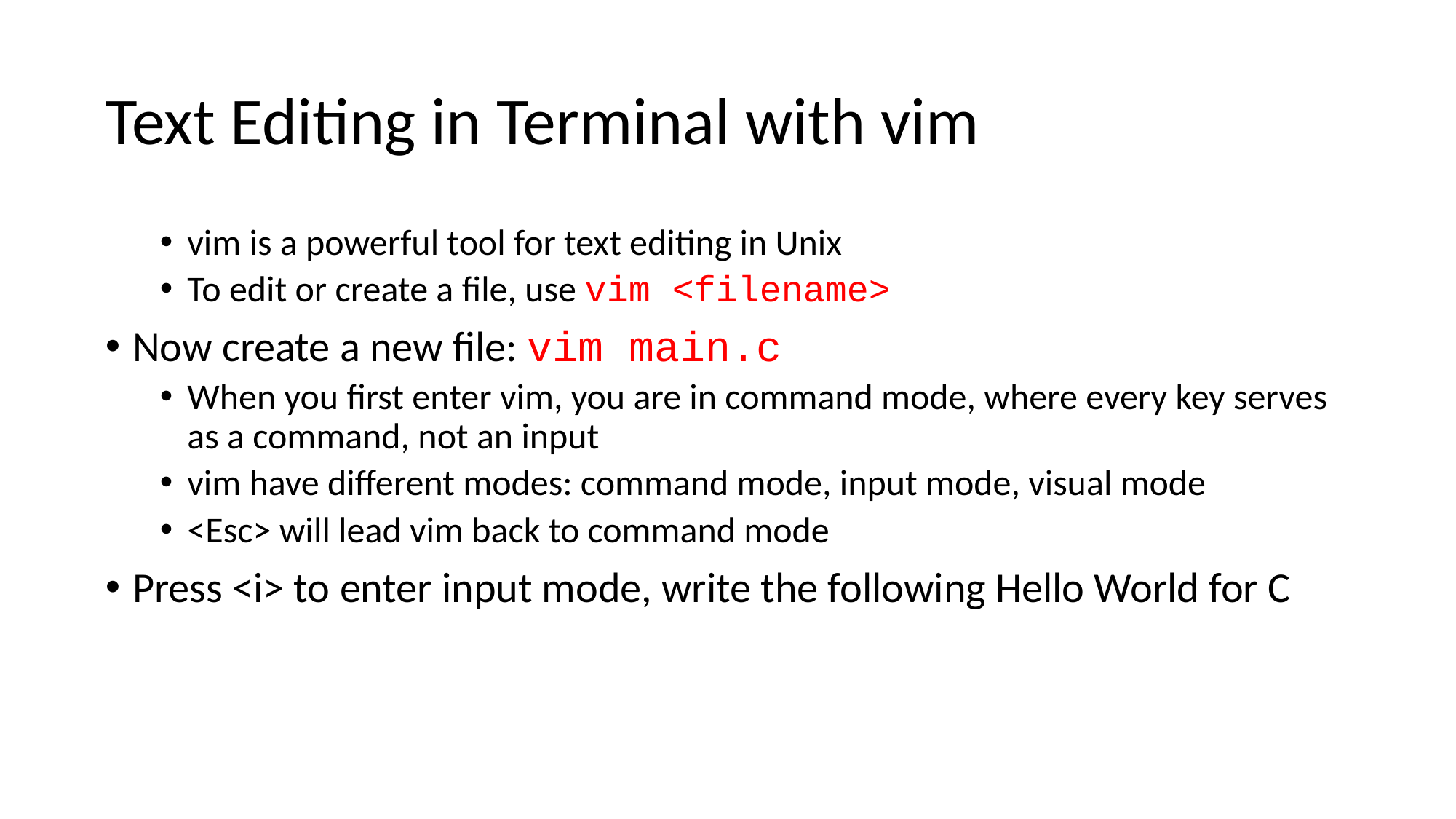

# Text Editing in Terminal with vim
vim is a powerful tool for text editing in Unix
To edit or create a file, use vim <filename>
Now create a new file: vim main.c
When you first enter vim, you are in command mode, where every key serves as a command, not an input
vim have different modes: command mode, input mode, visual mode
<Esc> will lead vim back to command mode
Press <i> to enter input mode, write the following Hello World for C